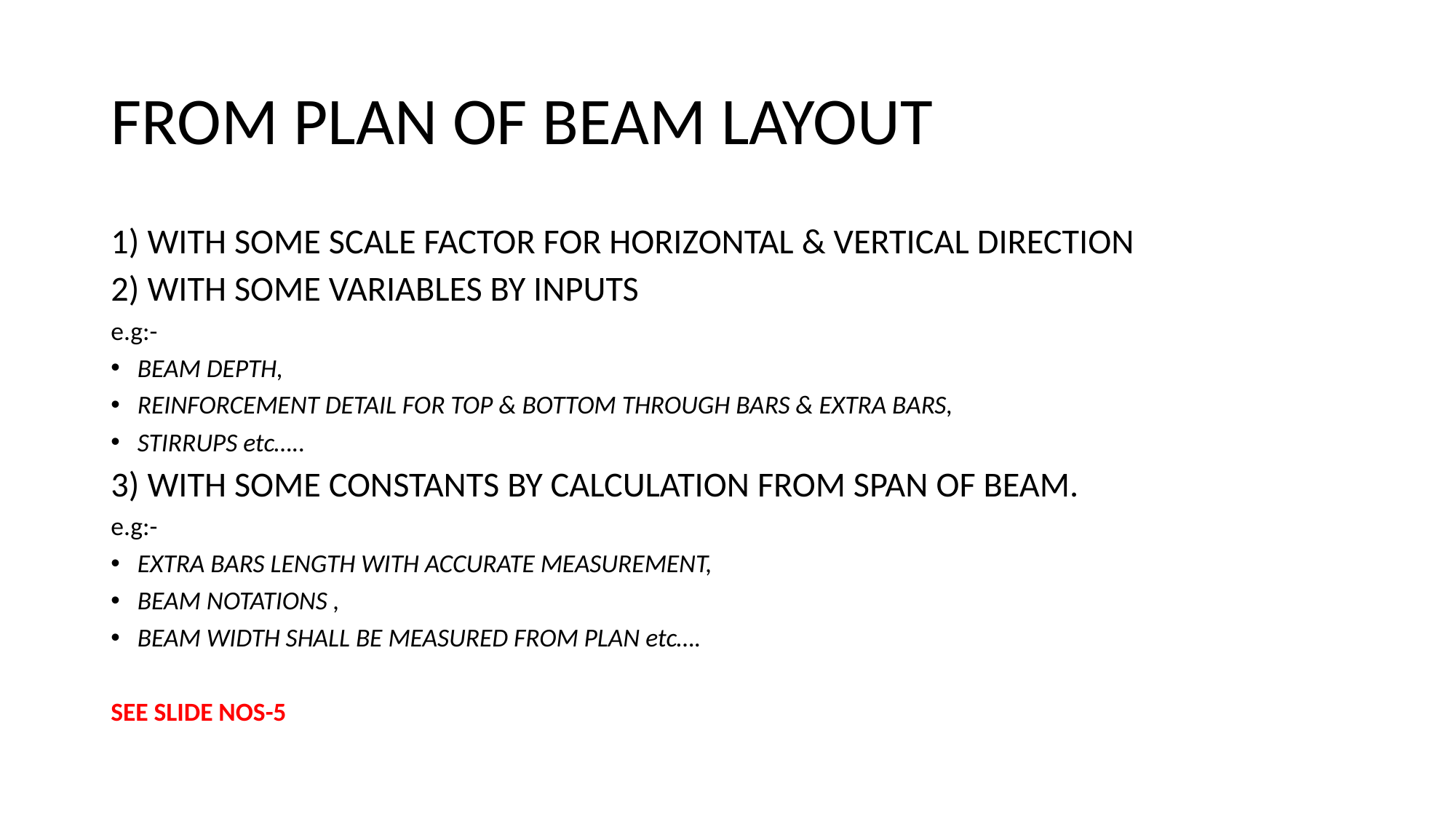

# FROM PLAN OF BEAM LAYOUT
1) WITH SOME SCALE FACTOR FOR HORIZONTAL & VERTICAL DIRECTION
2) WITH SOME VARIABLES BY INPUTS
e.g:-
BEAM DEPTH,
REINFORCEMENT DETAIL FOR TOP & BOTTOM THROUGH BARS & EXTRA BARS,
STIRRUPS etc…..
3) WITH SOME CONSTANTS BY CALCULATION FROM SPAN OF BEAM.
e.g:-
EXTRA BARS LENGTH WITH ACCURATE MEASUREMENT,
BEAM NOTATIONS ,
BEAM WIDTH SHALL BE MEASURED FROM PLAN etc….

SEE SLIDE NOS-5